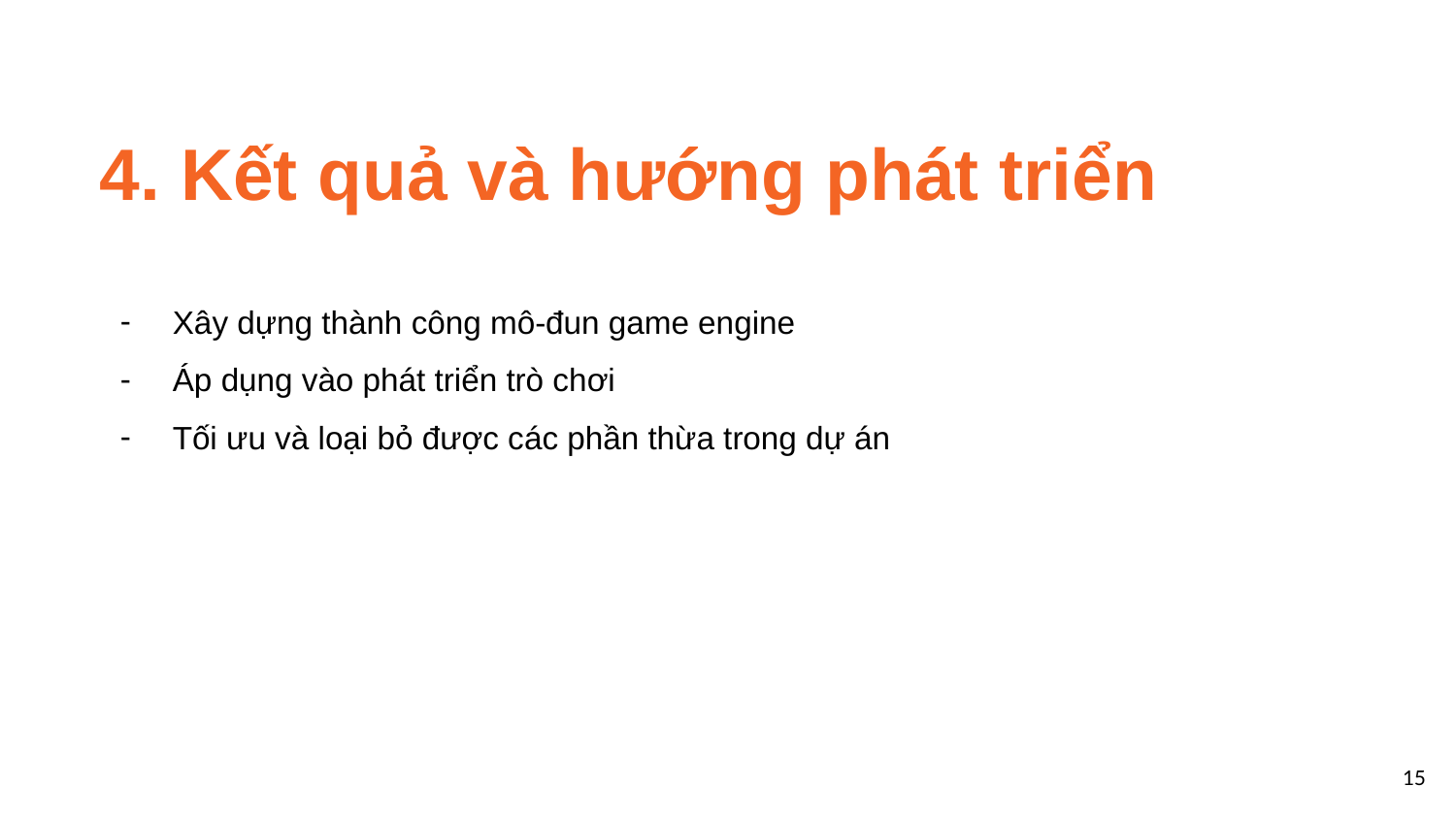

4. Kết quả và hướng phát triển
Xây dựng thành công mô-đun game engine
Áp dụng vào phát triển trò chơi
Tối ưu và loại bỏ được các phần thừa trong dự án

15